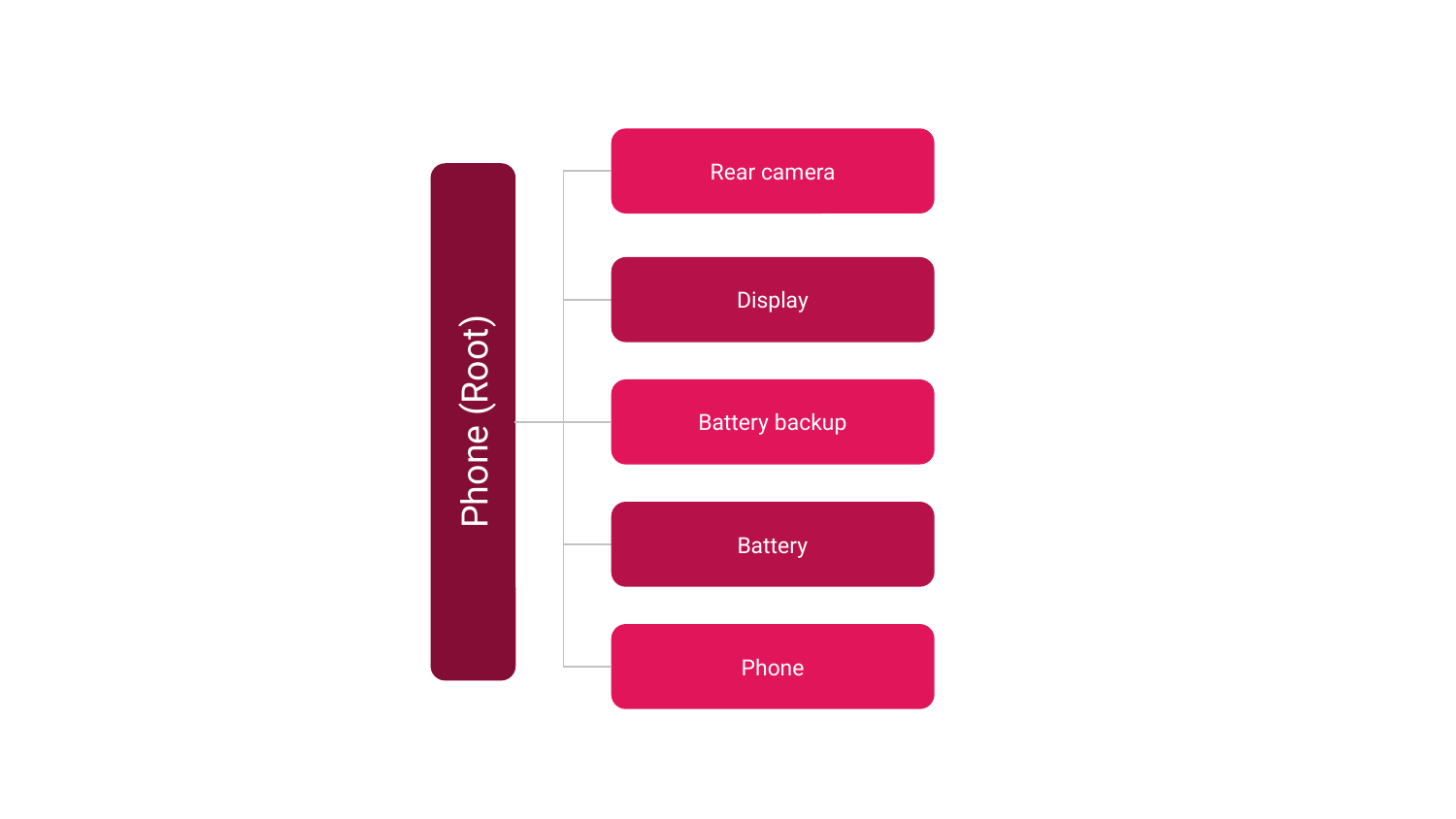

Rear camera
Display
Battery backup
Phone (Root)
Battery
Phone